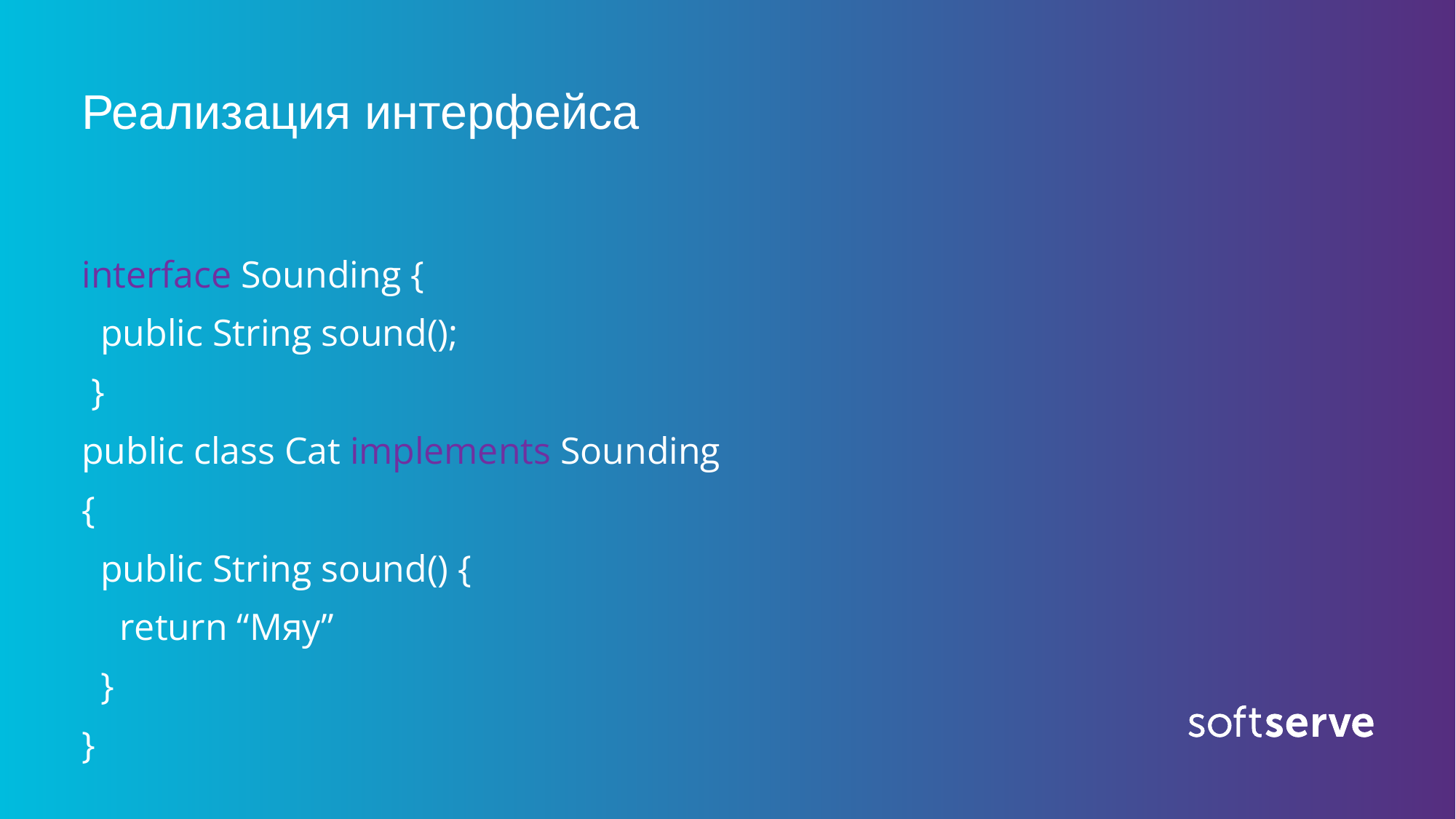

# Реализация интерфейса
interface Sounding {
  public String sound();
 }
public class Cat implements Sounding
{
  public String sound() {
    return “Мяу”
  }
}